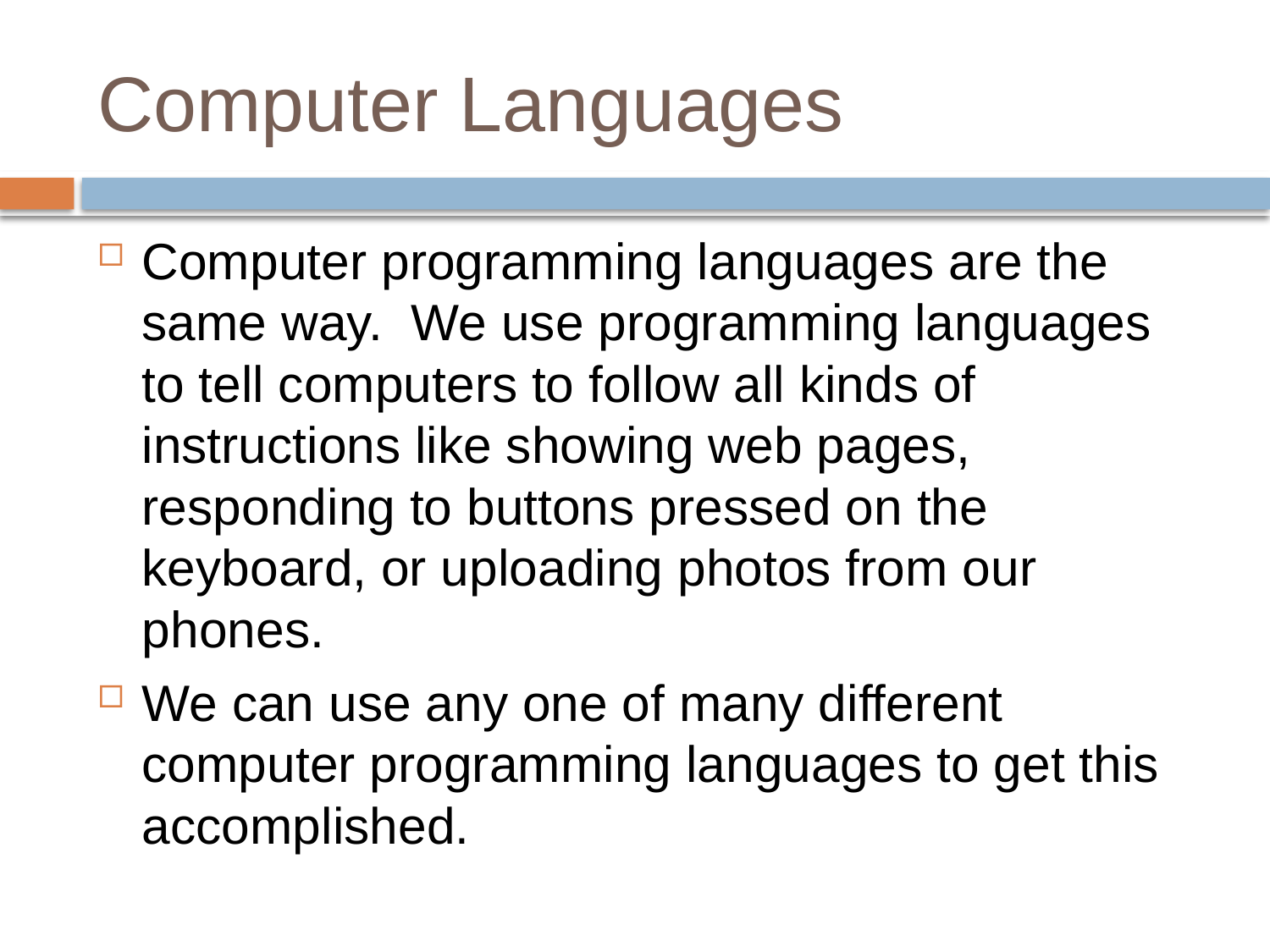

# Computer Languages
Computer programming languages are the same way.  We use programming languages to tell computers to follow all kinds of instructions like showing web pages, responding to buttons pressed on the keyboard, or uploading photos from our phones.
We can use any one of many different computer programming languages to get this accomplished.